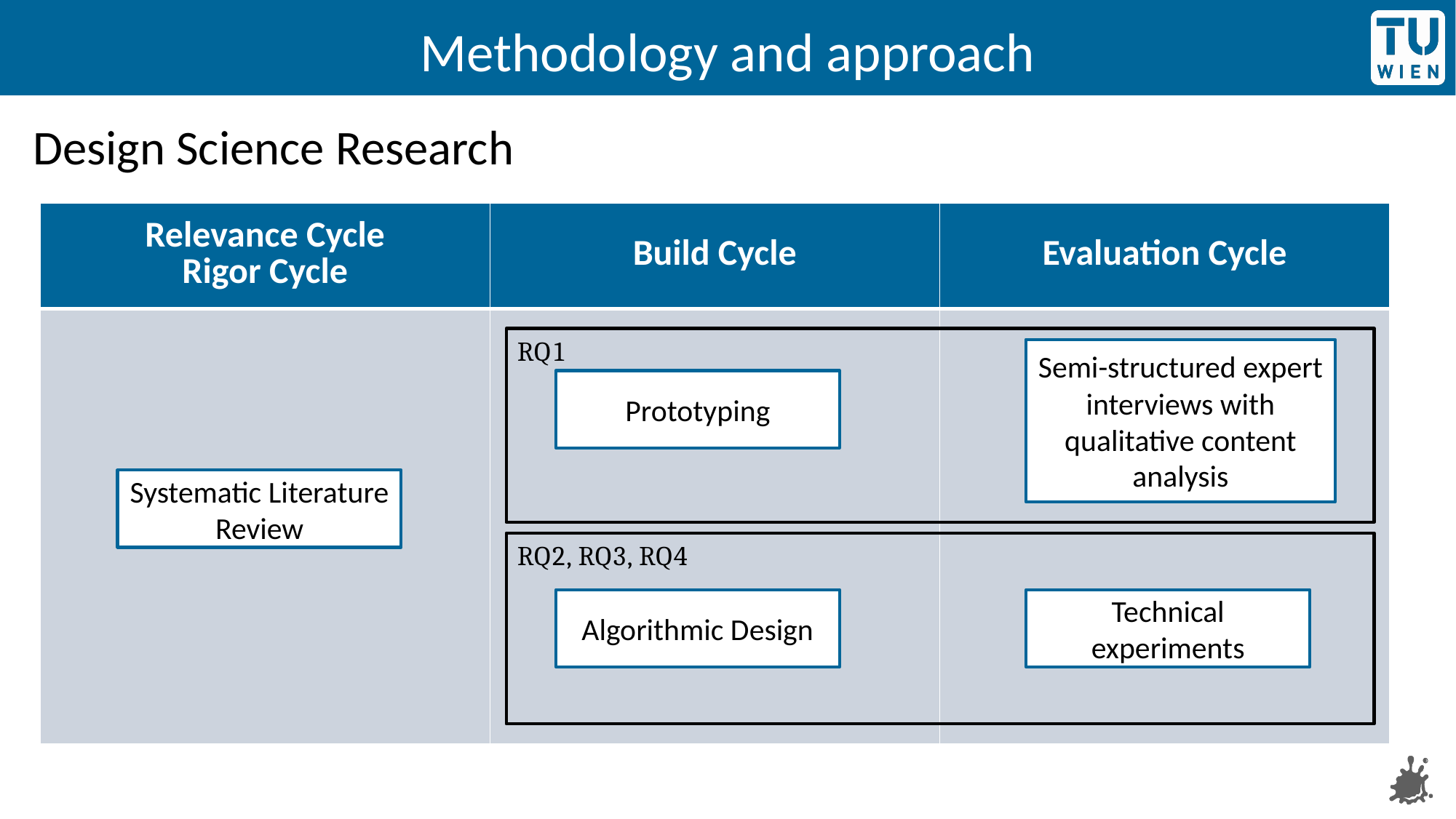

# Methodology and approach
Design Science Research
| Relevance Cycle Rigor Cycle | Build Cycle | Evaluation Cycle |
| --- | --- | --- |
|  |  |  |
RQ1
Semi-structured expert interviews with qualitative content analysis
Prototyping
Systematic Literature Review
RQ2, RQ3, RQ4
Algorithmic Design
Technical experiments